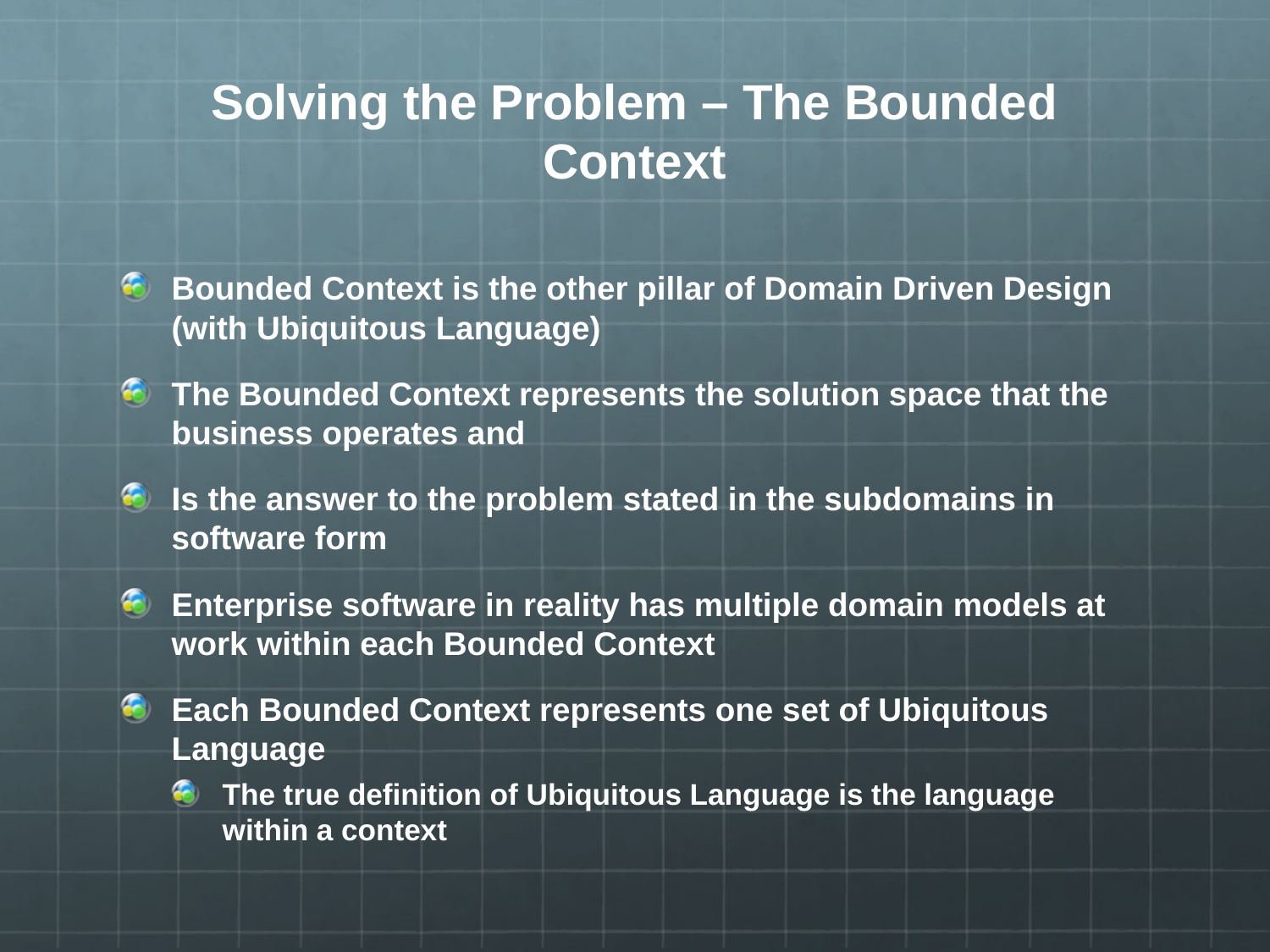

# Solving the Problem – The Bounded Context
Bounded Context is the other pillar of Domain Driven Design (with Ubiquitous Language)
The Bounded Context represents the solution space that the business operates and
Is the answer to the problem stated in the subdomains in software form
Enterprise software in reality has multiple domain models at work within each Bounded Context
Each Bounded Context represents one set of Ubiquitous Language
The true definition of Ubiquitous Language is the language within a context